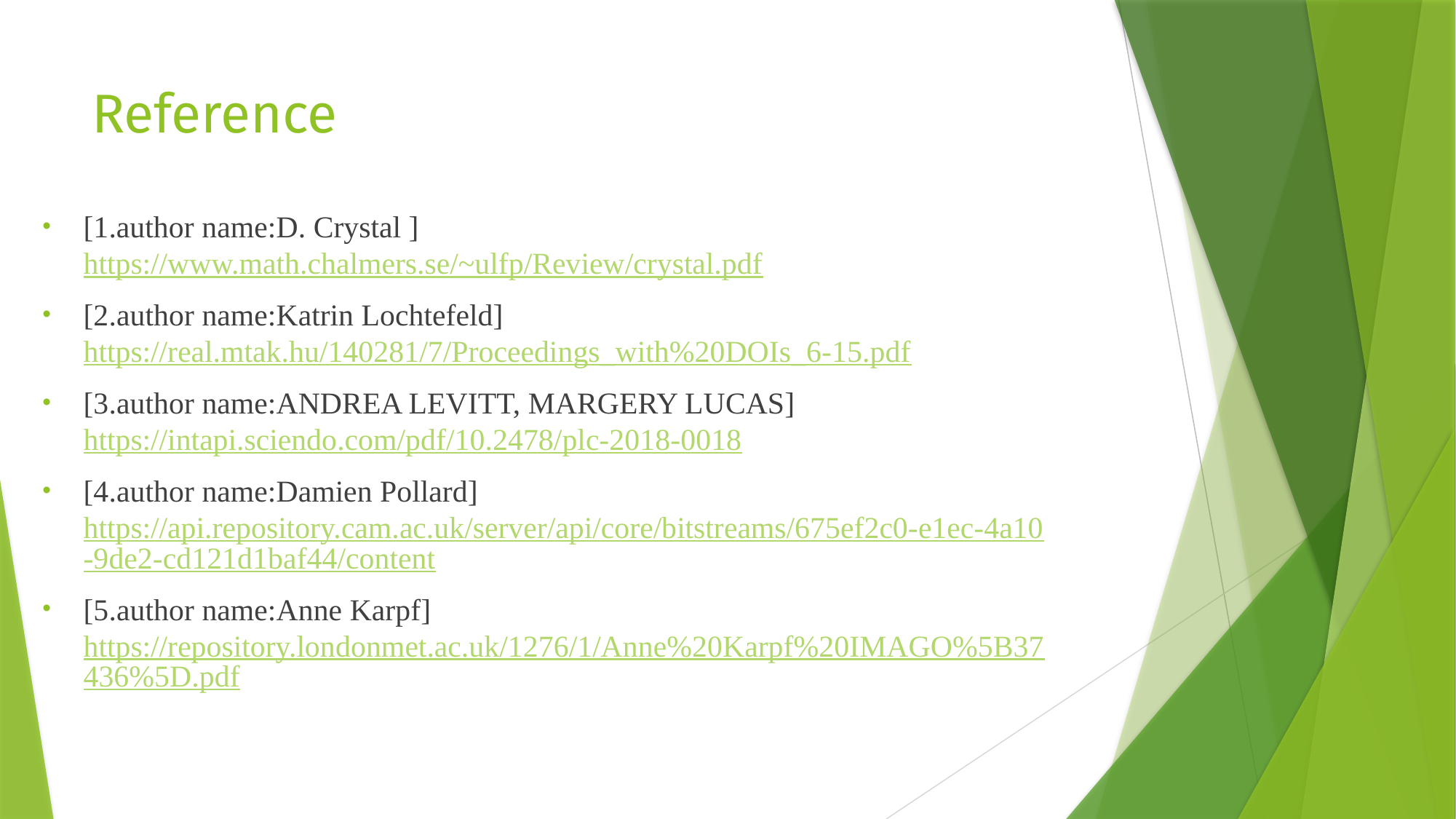

# Reference
[1.author name:D. Crystal ] https://www.math.chalmers.se/~ulfp/Review/crystal.pdf
[2.author name:Katrin Lochtefeld] https://real.mtak.hu/140281/7/Proceedings_with%20DOIs_6-15.pdf
[3.author name:ANDREA LEVITT, MARGERY LUCAS] https://intapi.sciendo.com/pdf/10.2478/plc-2018-0018
[4.author name:Damien Pollard] https://api.repository.cam.ac.uk/server/api/core/bitstreams/675ef2c0-e1ec-4a10-9de2-cd121d1baf44/content
[5.author name:Anne Karpf] https://repository.londonmet.ac.uk/1276/1/Anne%20Karpf%20IMAGO%5B37436%5D.pdf